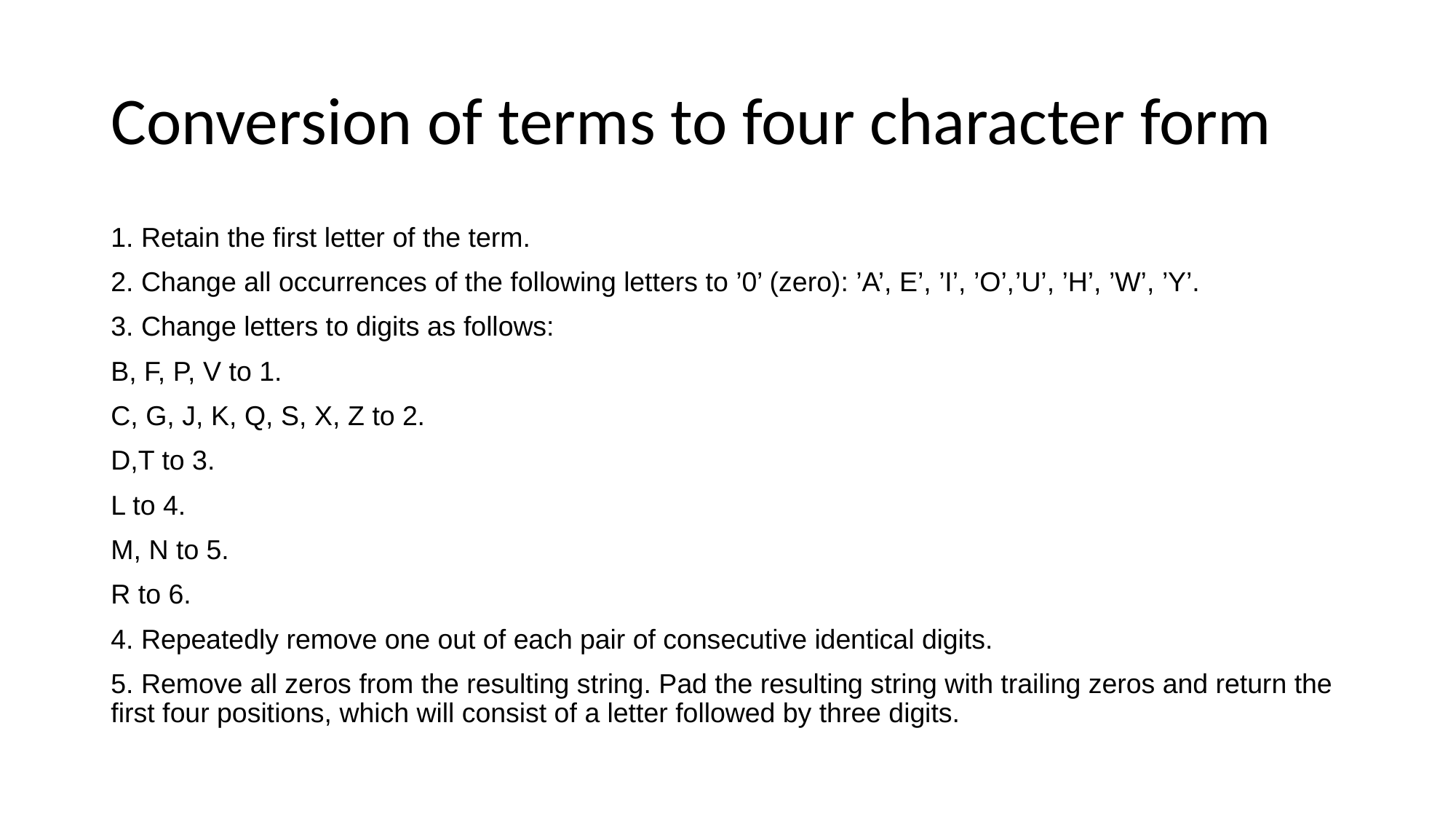

# Conversion of terms to four character form
1. Retain the first letter of the term.
2. Change all occurrences of the following letters to ’0’ (zero): ’A’, E’, ’I’, ’O’,’U’, ’H’, ’W’, ’Y’.
3. Change letters to digits as follows:
B, F, P, V to 1.
C, G, J, K, Q, S, X, Z to 2.
D,T to 3.
L to 4.
M, N to 5.
R to 6.
4. Repeatedly remove one out of each pair of consecutive identical digits.
5. Remove all zeros from the resulting string. Pad the resulting string with trailing zeros and return the first four positions, which will consist of a letter followed by three digits.